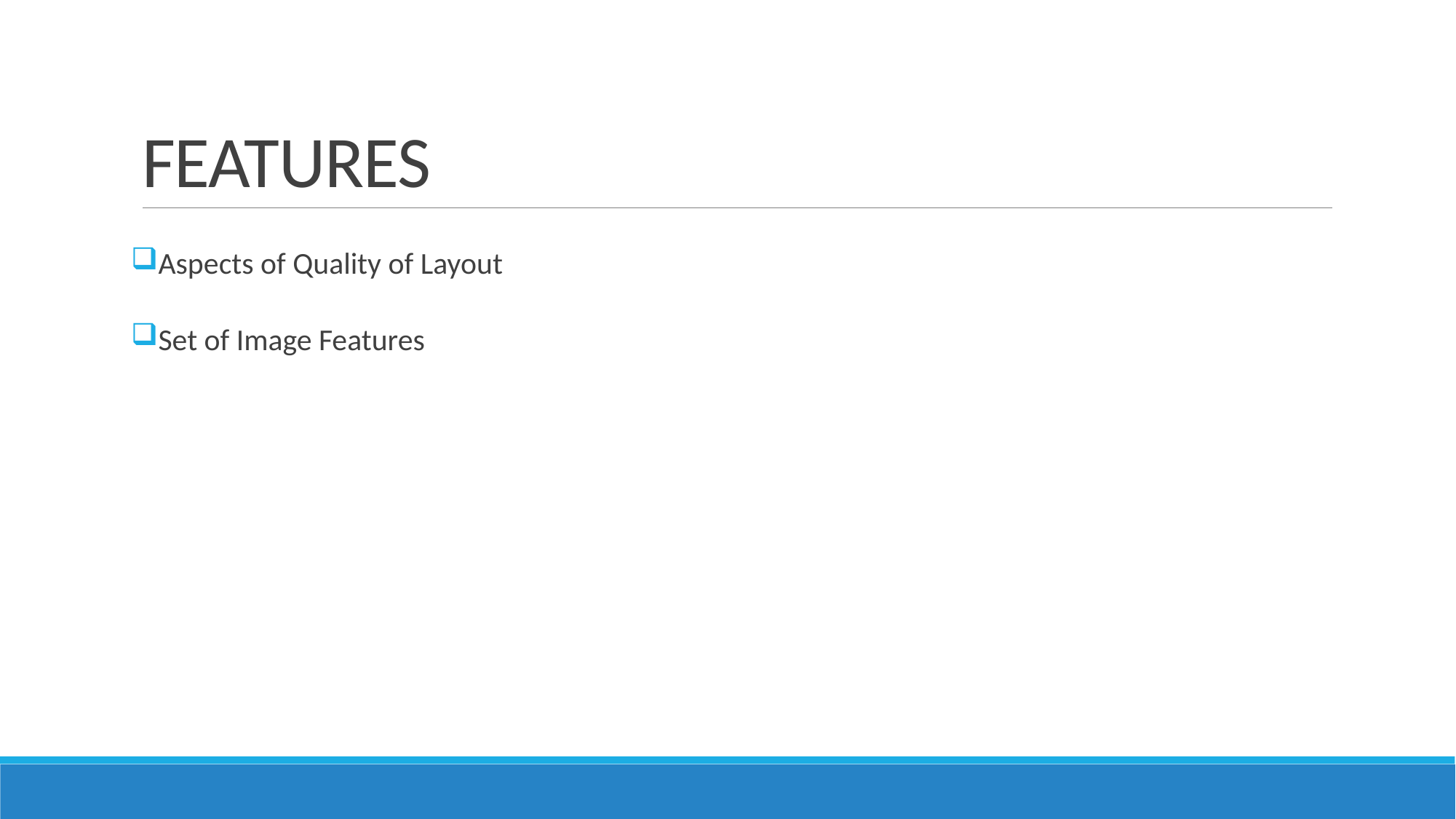

# FEATURES
Aspects of Quality of Layout
Set of Image Features